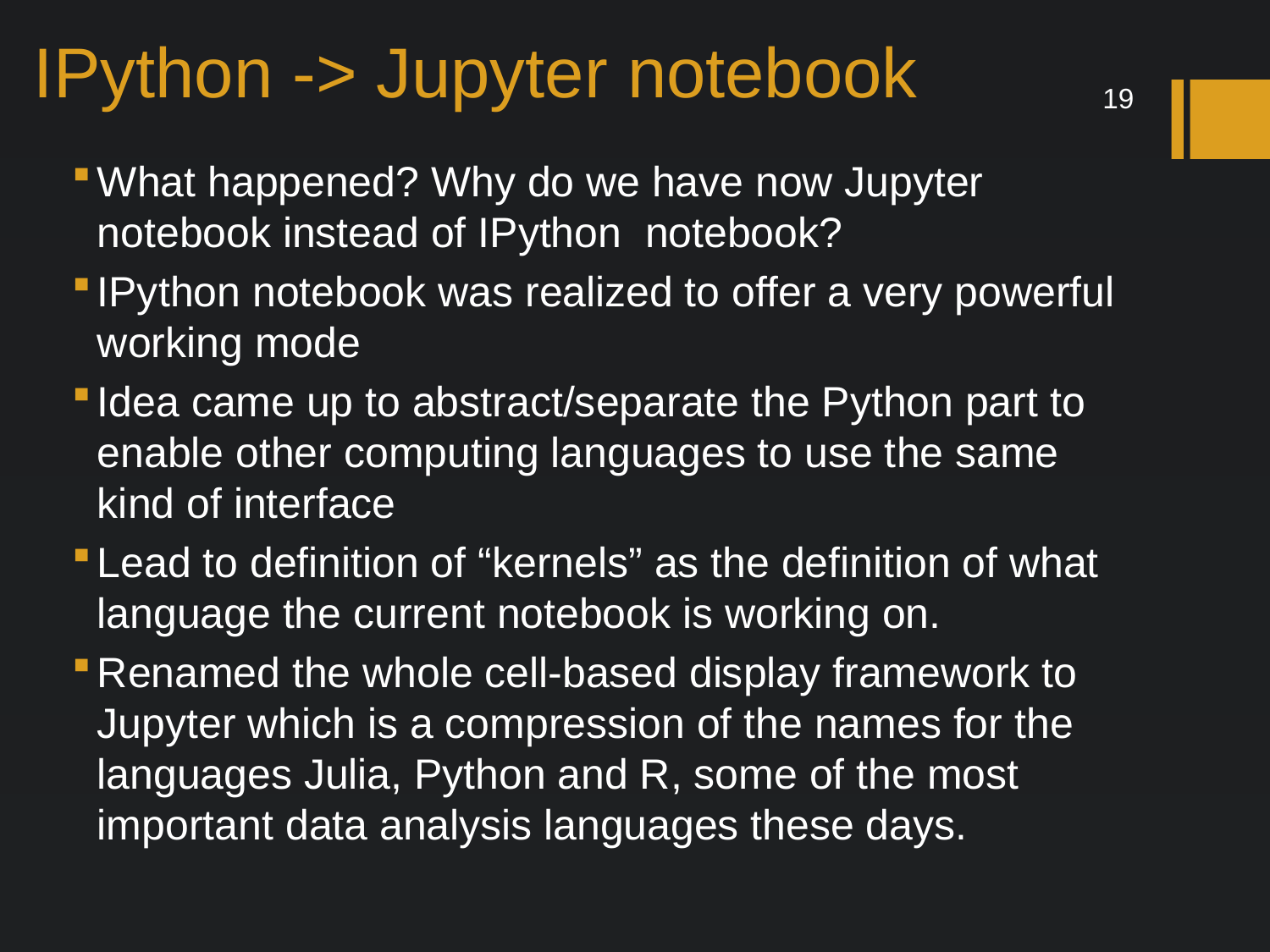

# IPython -> Jupyter notebook
19
What happened? Why do we have now Jupyter notebook instead of IPython  notebook?
IPython notebook was realized to offer a very powerful working mode
Idea came up to abstract/separate the Python part to enable other computing languages to use the same kind of interface
Lead to definition of “kernels” as the definition of what language the current notebook is working on.
Renamed the whole cell-based display framework to Jupyter which is a compression of the names for the languages Julia, Python and R, some of the most important data analysis languages these days.